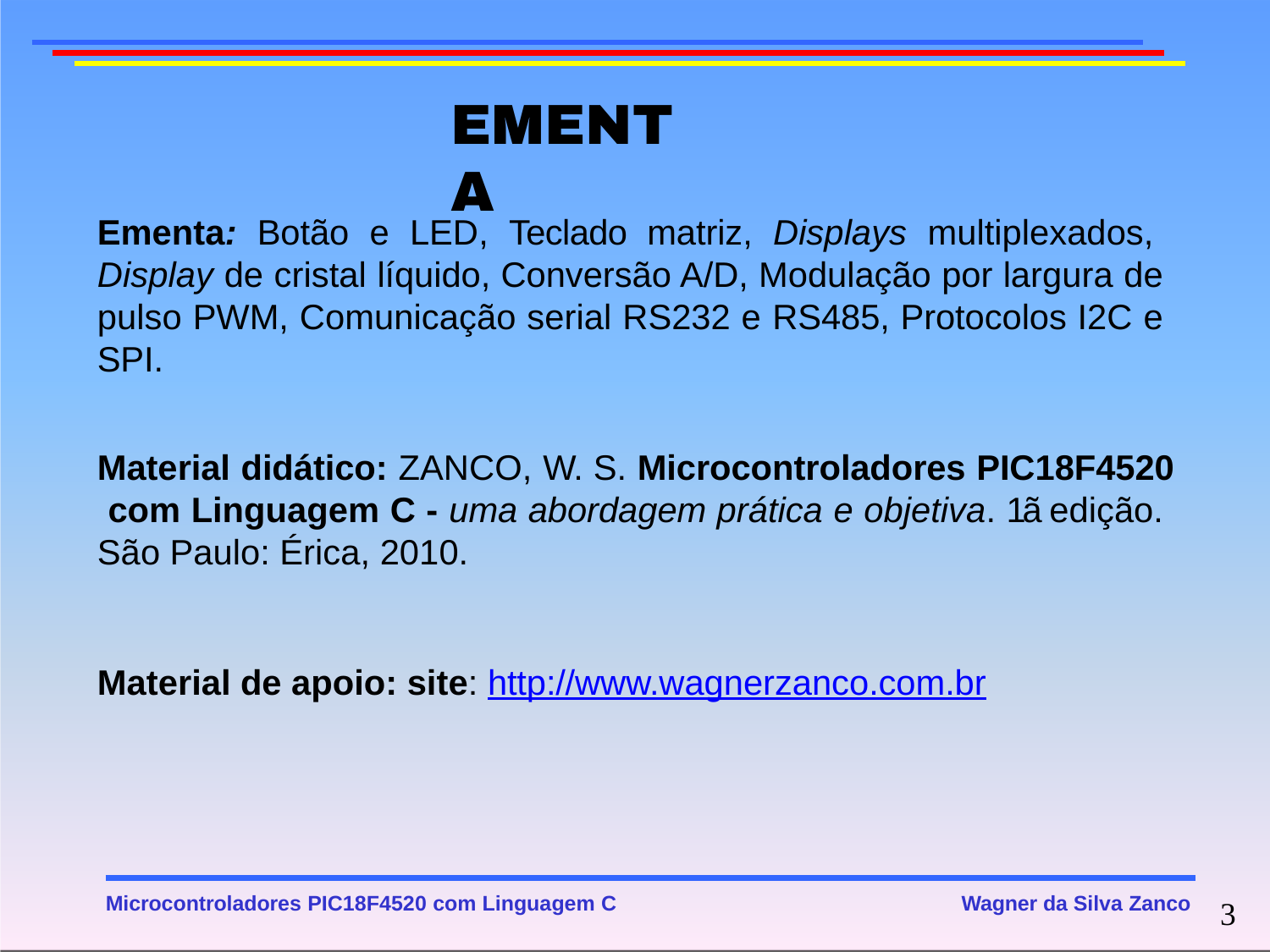

# EMENTA
Ementa: Botão e LED, Teclado matriz, Displays multiplexados,  Display de cristal líquido, Conversão A/D, Modulação por largura de  pulso PWM, Comunicação serial RS232 e RS485, Protocolos I2C e  SPI.

Material didático: ZANCO, W. S. Microcontroladores PIC18F4520  com Linguagem C - uma abordagem prática e objetiva. 1ã edição.  São Paulo: Érica, 2010.

Material de apoio: site: http://www.wagnerzanco.com.br
Microcontroladores PIC18F4520 com Linguagem C
Wagner da Silva Zanco
3